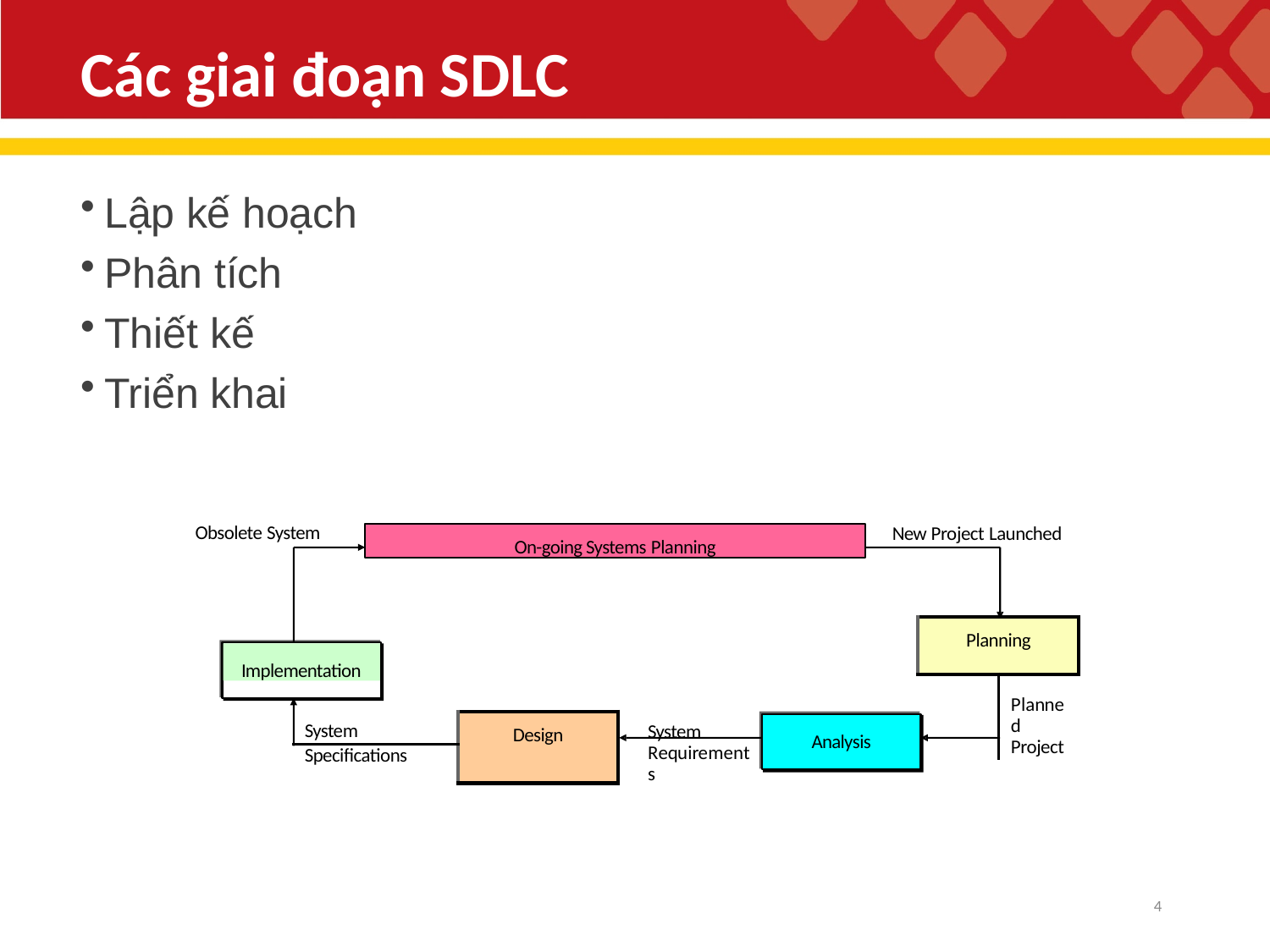

# Các giai đoạn SDLC
Lập kế hoạch
Phân tích
Thiết kế
Triển khai
Obsolete System
New Project Launched
On-going Systems Planning

| Planning |  |
| --- | --- |
|  | Planned Project |

Implementation

| System | Design |
| --- | --- |
| Specifications |  |

System  Requirements
Analysis

4